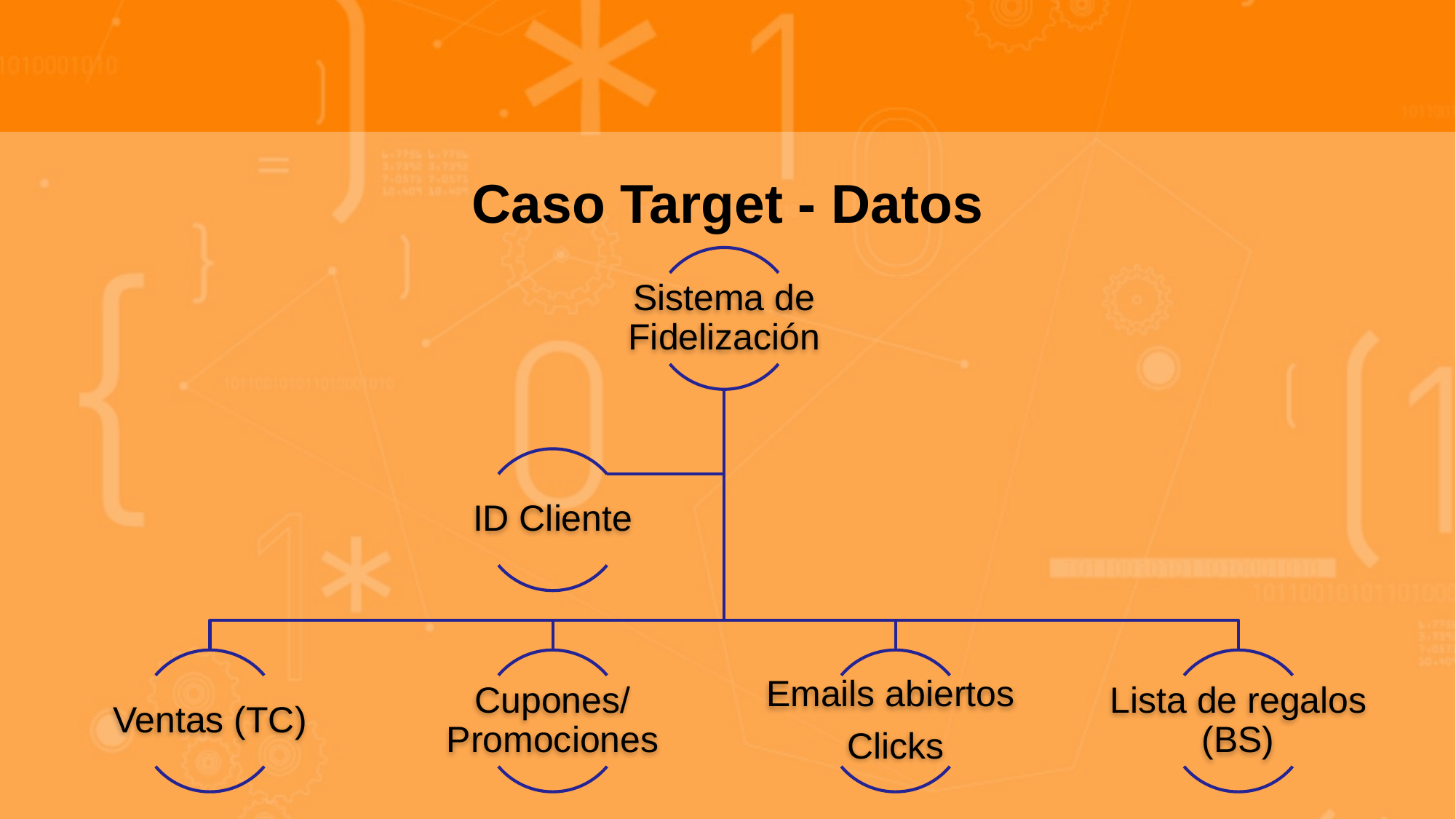

Caso Target - Datos
Sistema de Fidelización
Ventas (TC)
Cupones/Promociones
Emails abiertos
Clicks
Lista de regalos (BS)
ID Cliente